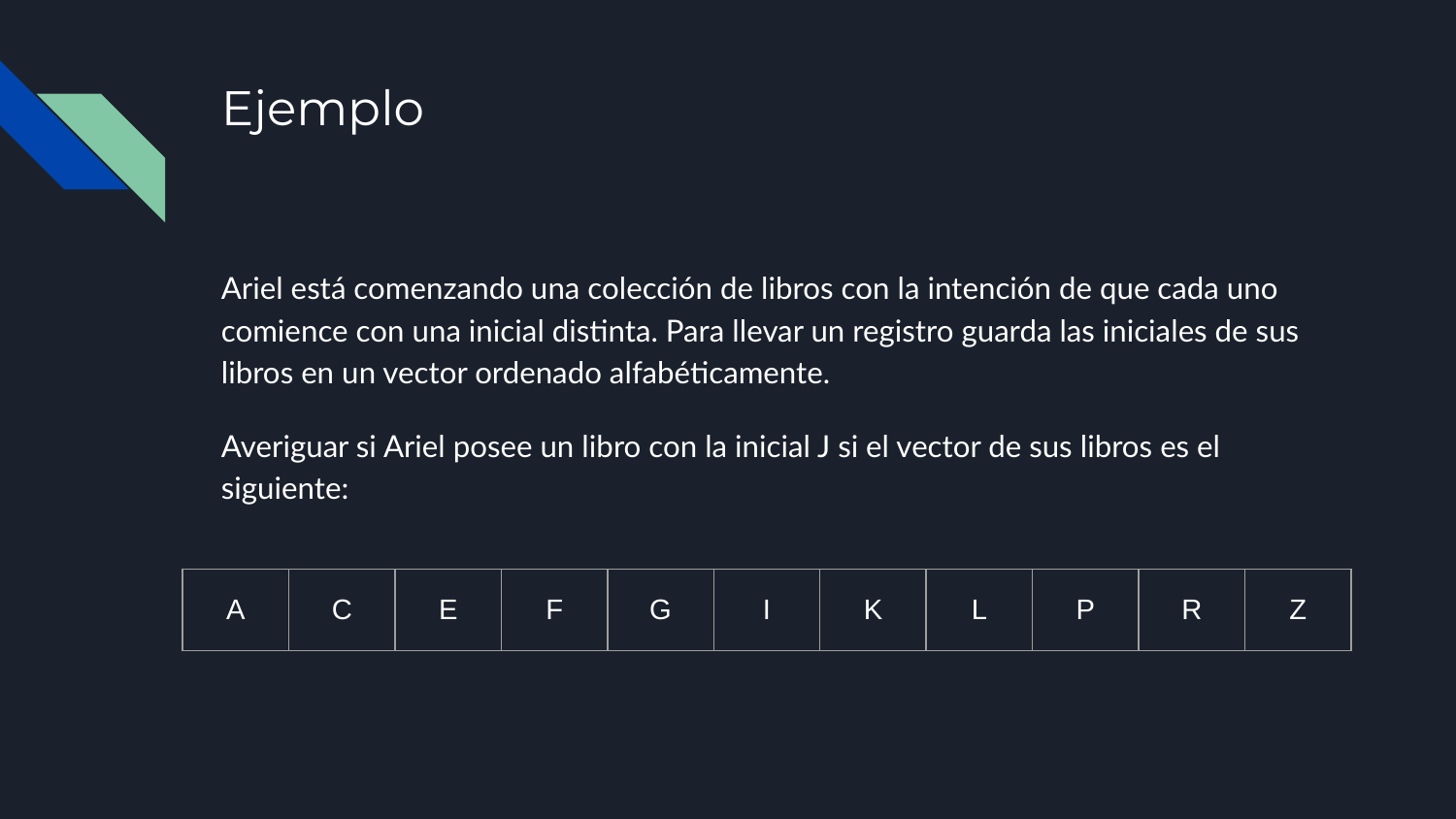

# Ejemplo
Ariel está comenzando una colección de libros con la intención de que cada uno comience con una inicial distinta. Para llevar un registro guarda las iniciales de sus libros en un vector ordenado alfabéticamente.
Averiguar si Ariel posee un libro con la inicial J si el vector de sus libros es el siguiente:
| A | C | E | F | G | I | K | L | P | R | Z |
| --- | --- | --- | --- | --- | --- | --- | --- | --- | --- | --- |